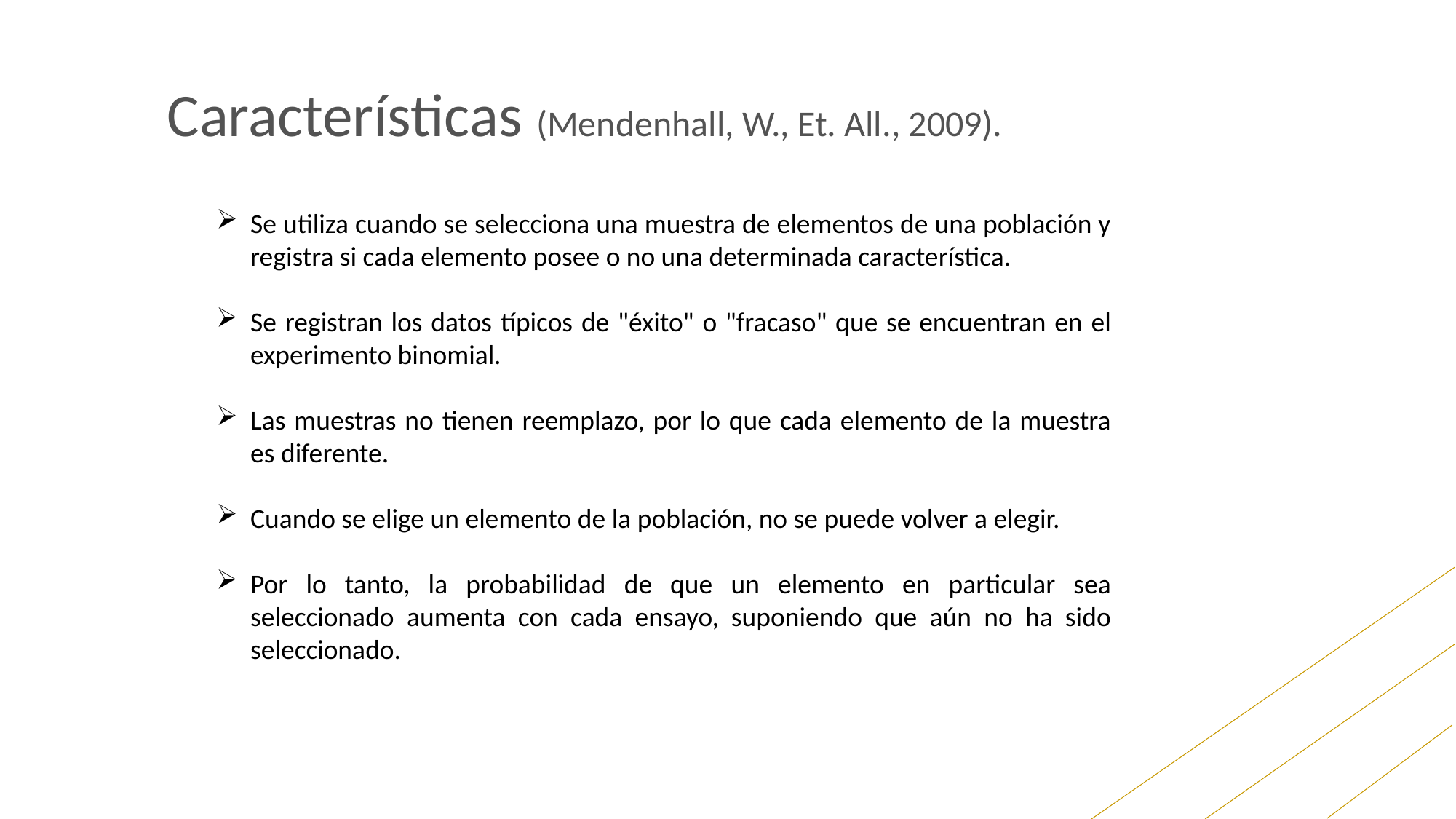

# Características (Mendenhall, W., Et. All., 2009).
Se utiliza cuando se selecciona una muestra de elementos de una población y registra si cada elemento posee o no una determinada característica.

Se registran los datos típicos de "éxito" o "fracaso" que se encuentran en el experimento binomial.

Las muestras no tienen reemplazo, por lo que cada elemento de la muestra es diferente.

Cuando se elige un elemento de la población, no se puede volver a elegir.

Por lo tanto, la probabilidad de que un elemento en particular sea seleccionado aumenta con cada ensayo, suponiendo que aún no ha sido seleccionado.